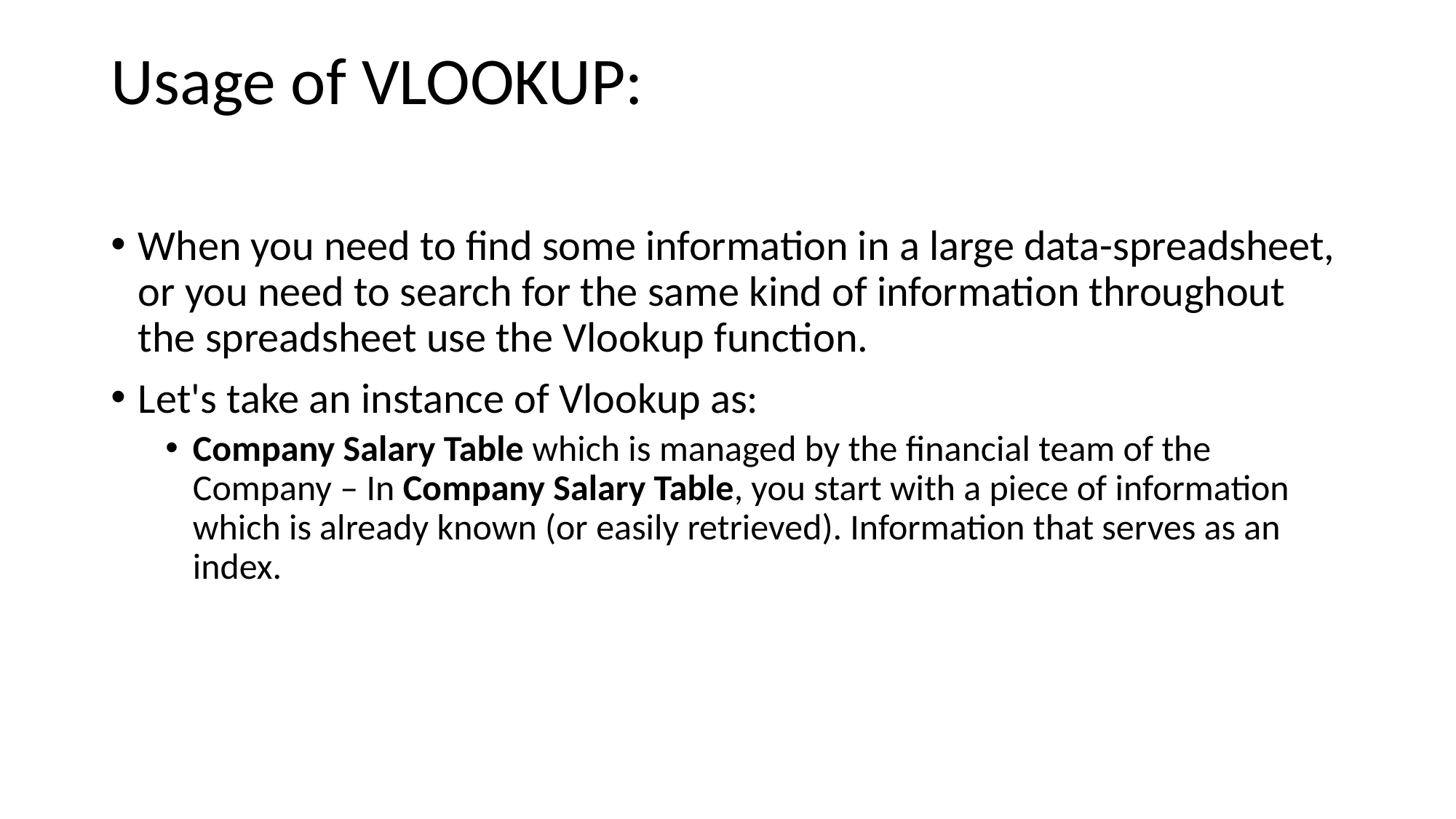

# Usage of VLOOKUP:
When you need to find some information in a large data-spreadsheet, or you need to search for the same kind of information throughout the spreadsheet use the Vlookup function.
Let's take an instance of Vlookup as:
Company Salary Table which is managed by the financial team of the Company – In Company Salary Table, you start with a piece of information which is already known (or easily retrieved). Information that serves as an index.